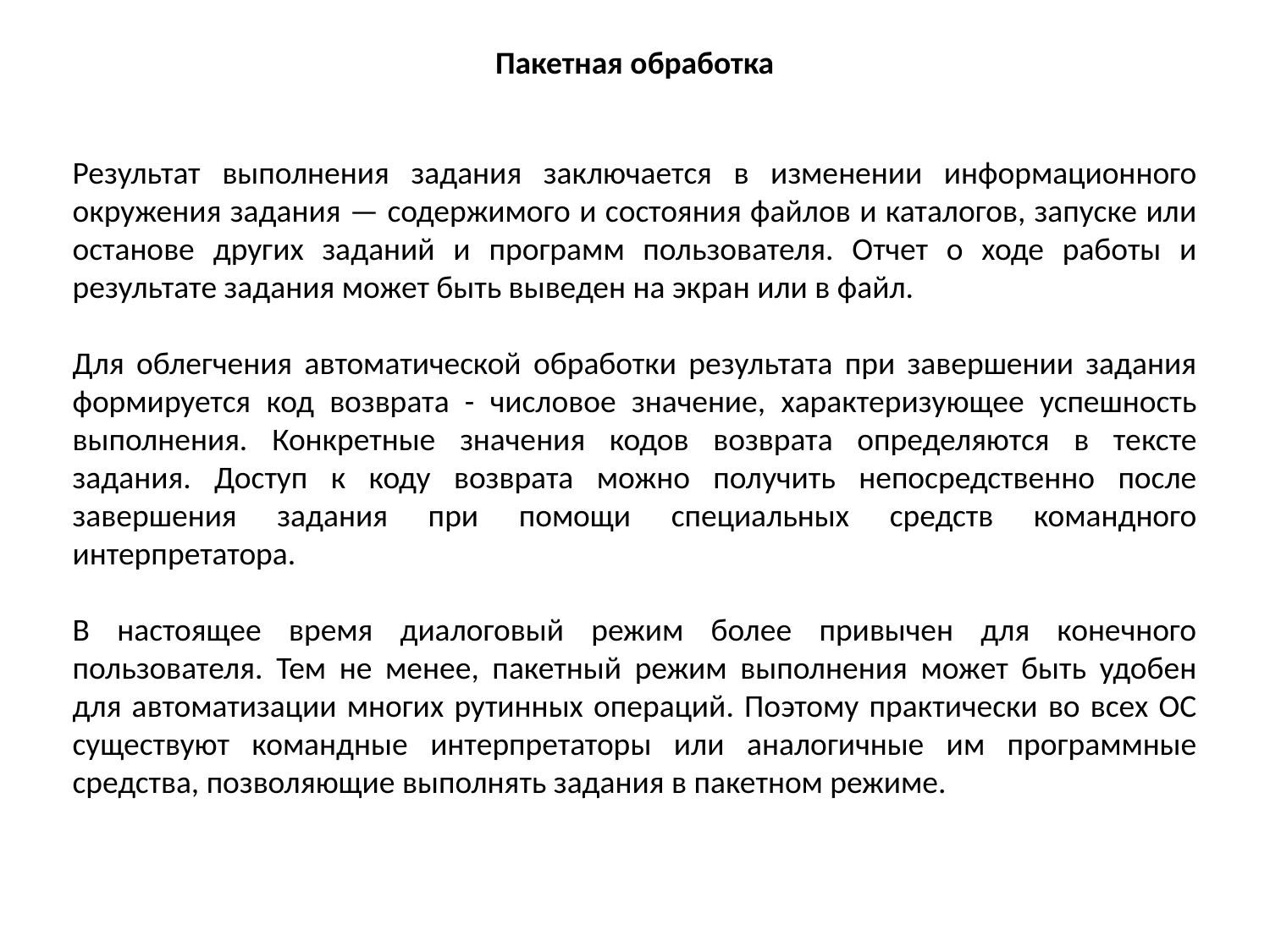

Пакетная обработка
Результат выполнения задания заключается в изменении информационного окружения задания — содержимого и состояния файлов и каталогов, запуске или останове других заданий и программ пользователя. Отчет о ходе работы и результате задания может быть выведен на экран или в файл.

Для облегчения автоматической обработки результата при завершении задания формируется код возврата - числовое значение, характеризующее успешность выполнения. Конкретные значения кодов возврата определяются в тексте задания. Доступ к коду возврата можно получить непосредственно после завершения задания при помощи специальных средств командного интерпретатора.

В настоящее время диалоговый режим более привычен для конечного пользователя. Тем не менее, пакетный режим выполнения может быть удобен для автоматизации многих рутинных операций. Поэтому практически во всех ОС существуют командные интерпретаторы или аналогичные им программные средства, позволяющие выполнять задания в пакетном режиме.